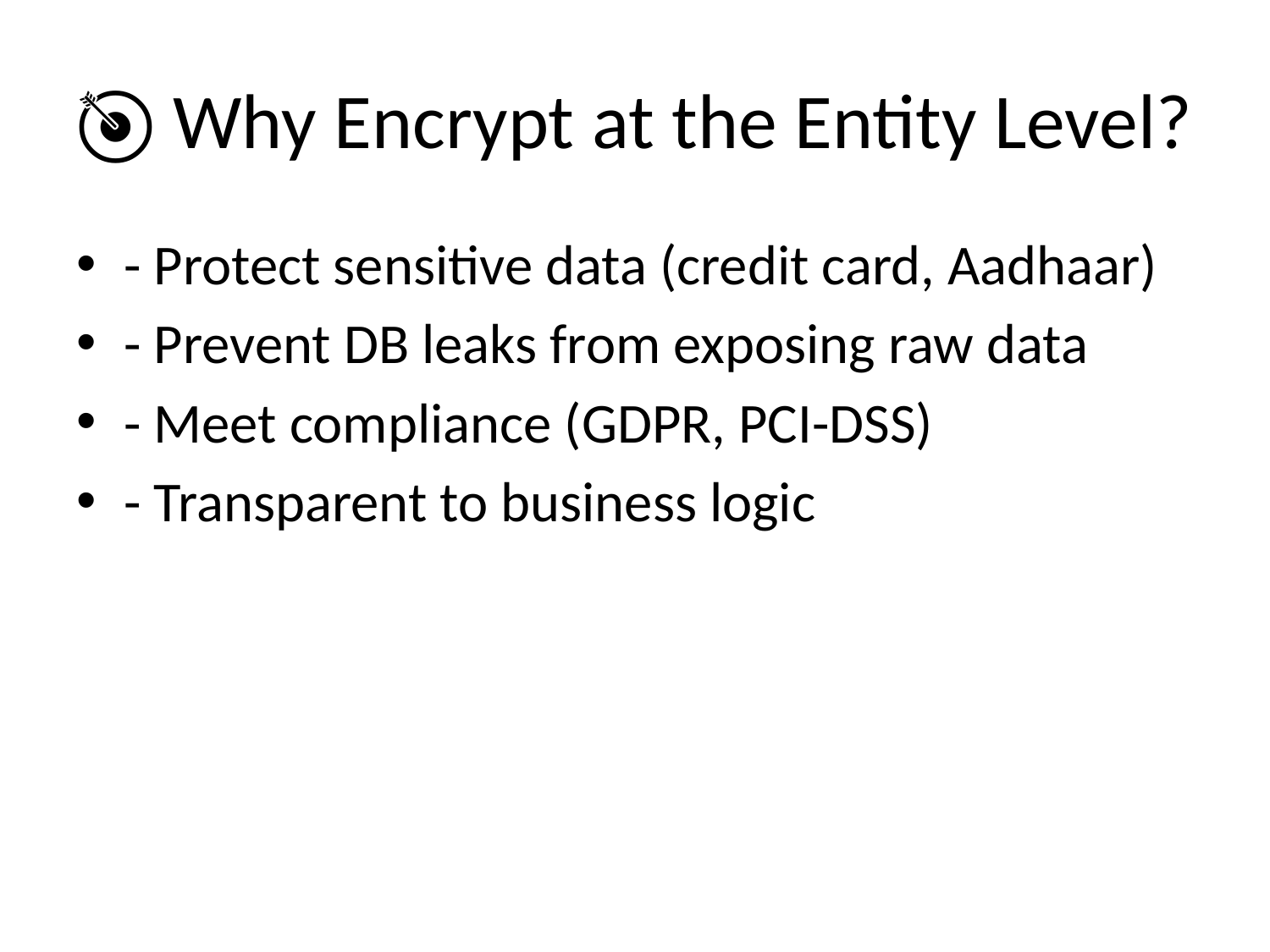

# 🎯 Why Encrypt at the Entity Level?
- Protect sensitive data (credit card, Aadhaar)
- Prevent DB leaks from exposing raw data
- Meet compliance (GDPR, PCI-DSS)
- Transparent to business logic